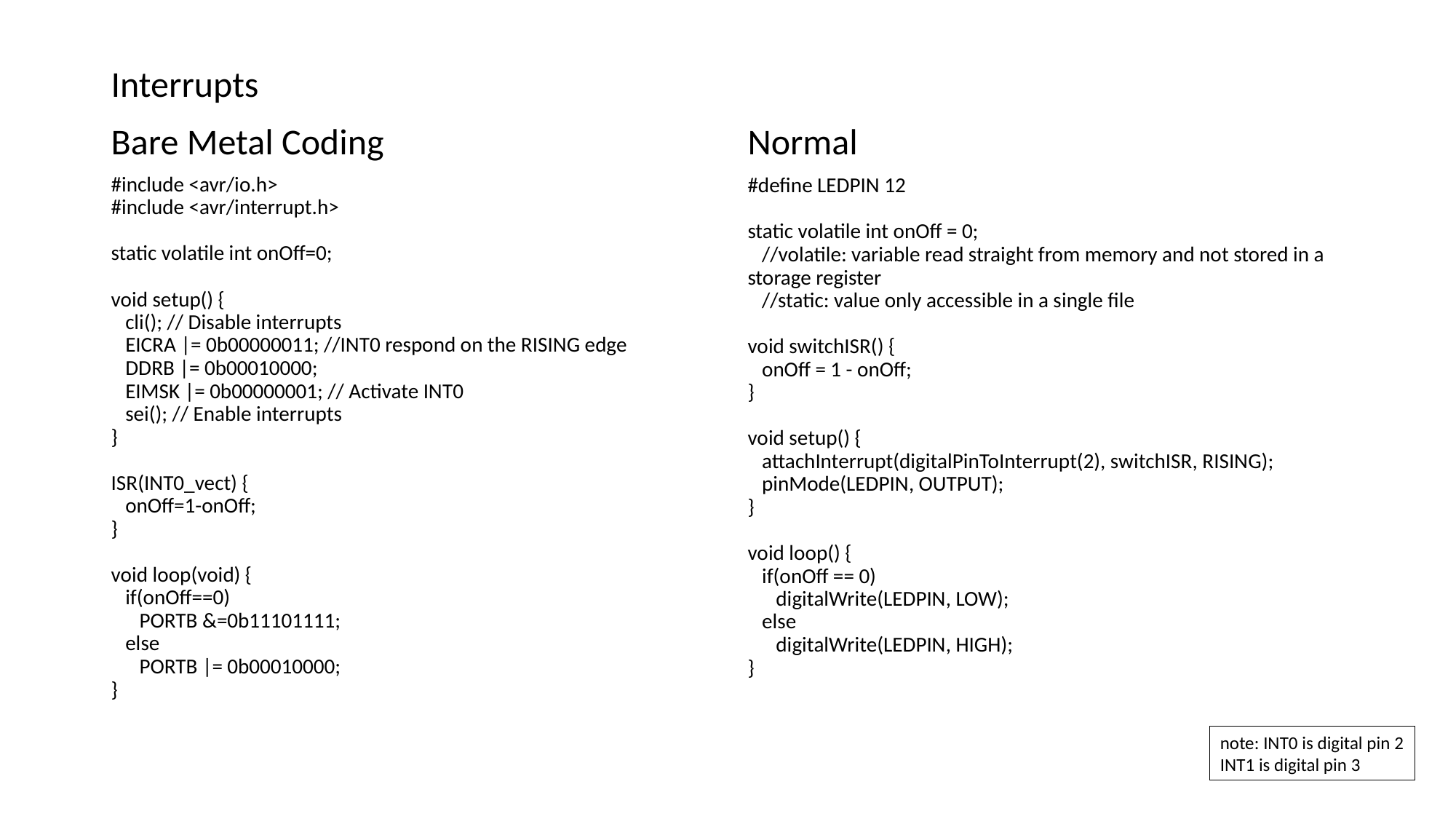

# Interrupts
Bare Metal Coding
Normal
#include <avr/io.h>
#include <avr/interrupt.h>

static volatile int onOff=0;

void setup() {
   cli(); // Disable interrupts
   EICRA |= 0b00000011; //INT0 respond on the RISING edge
   DDRB |= 0b00010000;
   EIMSK |= 0b00000001; // Activate INT0
   sei(); // Enable interrupts
}

ISR(INT0_vect) {
   onOff=1-onOff;
}

void loop(void) {
   if(onOff==0)
      PORTB &=0b11101111;
   else
      PORTB |= 0b00010000;
}
#define LEDPIN 12

static volatile int onOff = 0;
   //volatile: variable read straight from memory and not stored in a storage register
   //static: value only accessible in a single file

void switchISR() {
   onOff = 1 - onOff;
}

void setup() {
   attachInterrupt(digitalPinToInterrupt(2), switchISR, RISING);
   pinMode(LEDPIN, OUTPUT);
}

void loop() {
   if(onOff == 0)
      digitalWrite(LEDPIN, LOW);
   else
      digitalWrite(LEDPIN, HIGH);
}
note: INT0 is digital pin 2
INT1 is digital pin 3